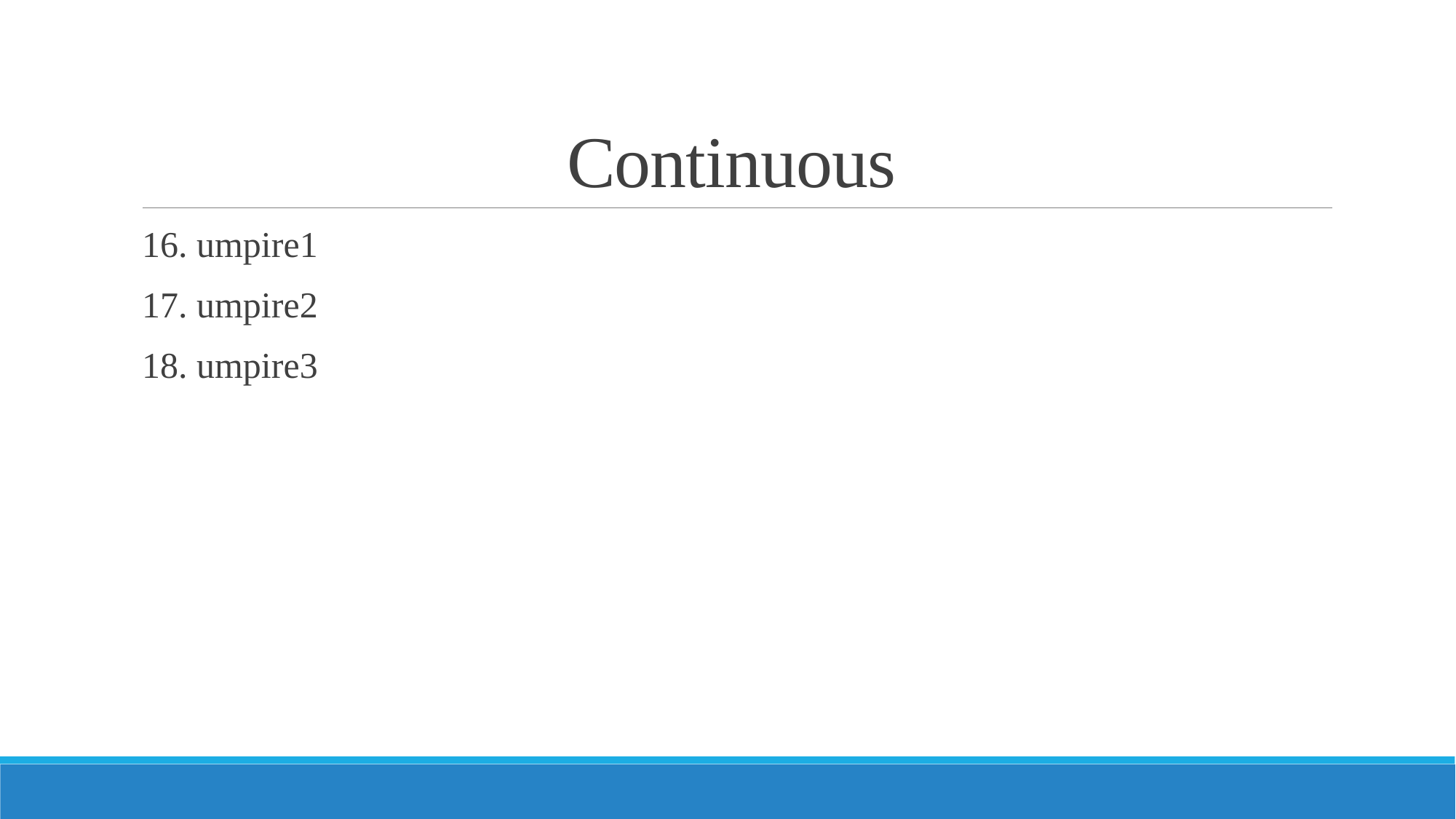

# Continuous
16. umpire1
17. umpire2
18. umpire3